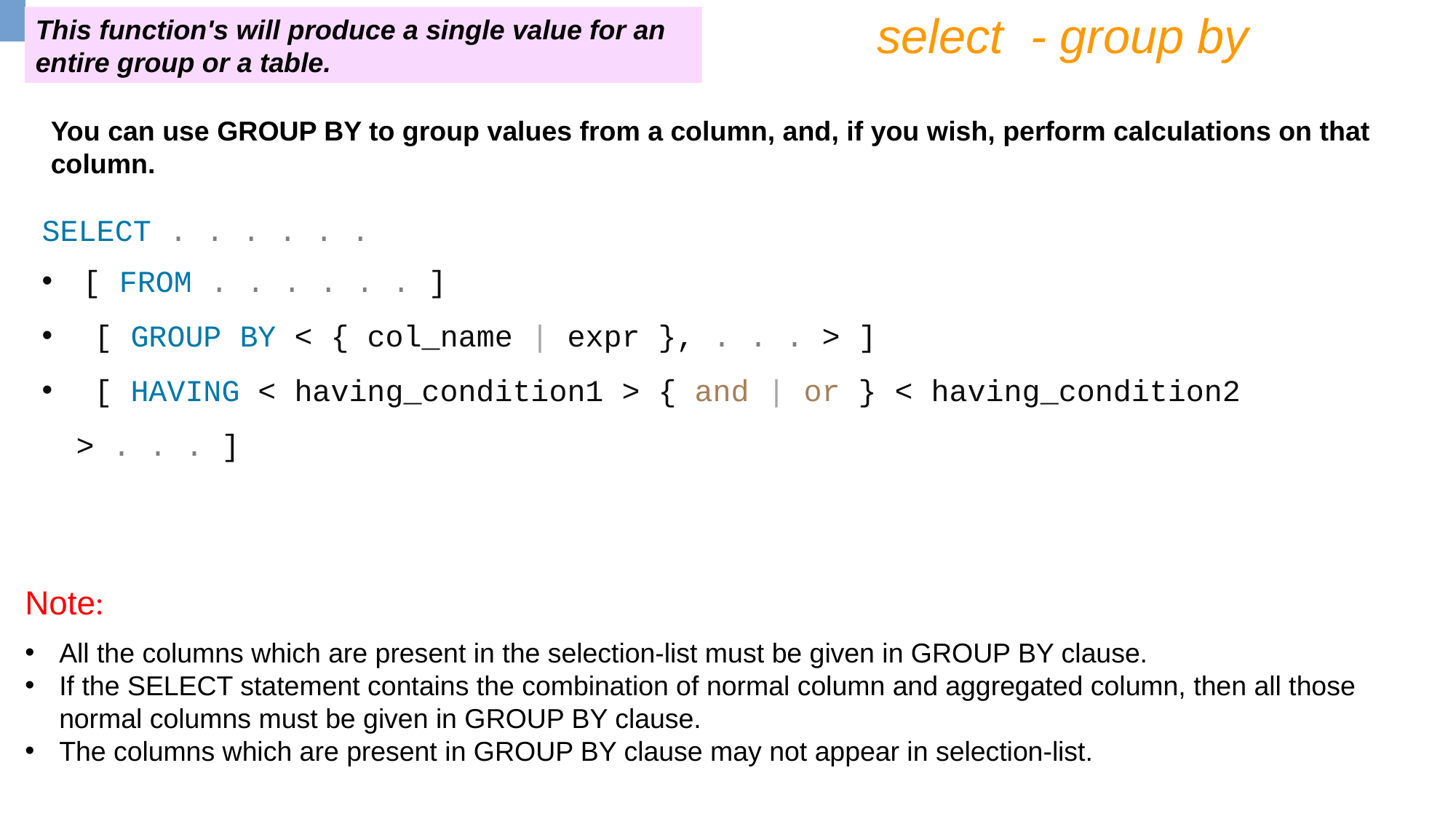

select  - group by
This function's will produce a single value for an entire group or a table.
You can use GROUP BY to group values from a column, and, if you wish, perform calculations on that column.
SELECT . . . . . .

[ FROM . . . . . . ]
 [ GROUP BY < { col_name | expr }, . . . > ]
 [ HAVING < having_condition1 > { and | or } < having_condition2 > . . . ]
Note:

All the columns which are present in the selection-list must be given in GROUP BY clause.
If the SELECT statement contains the combination of normal column and aggregated column, then all those normal columns must be given in GROUP BY clause.
The columns which are present in GROUP BY clause may not appear in selection-list.